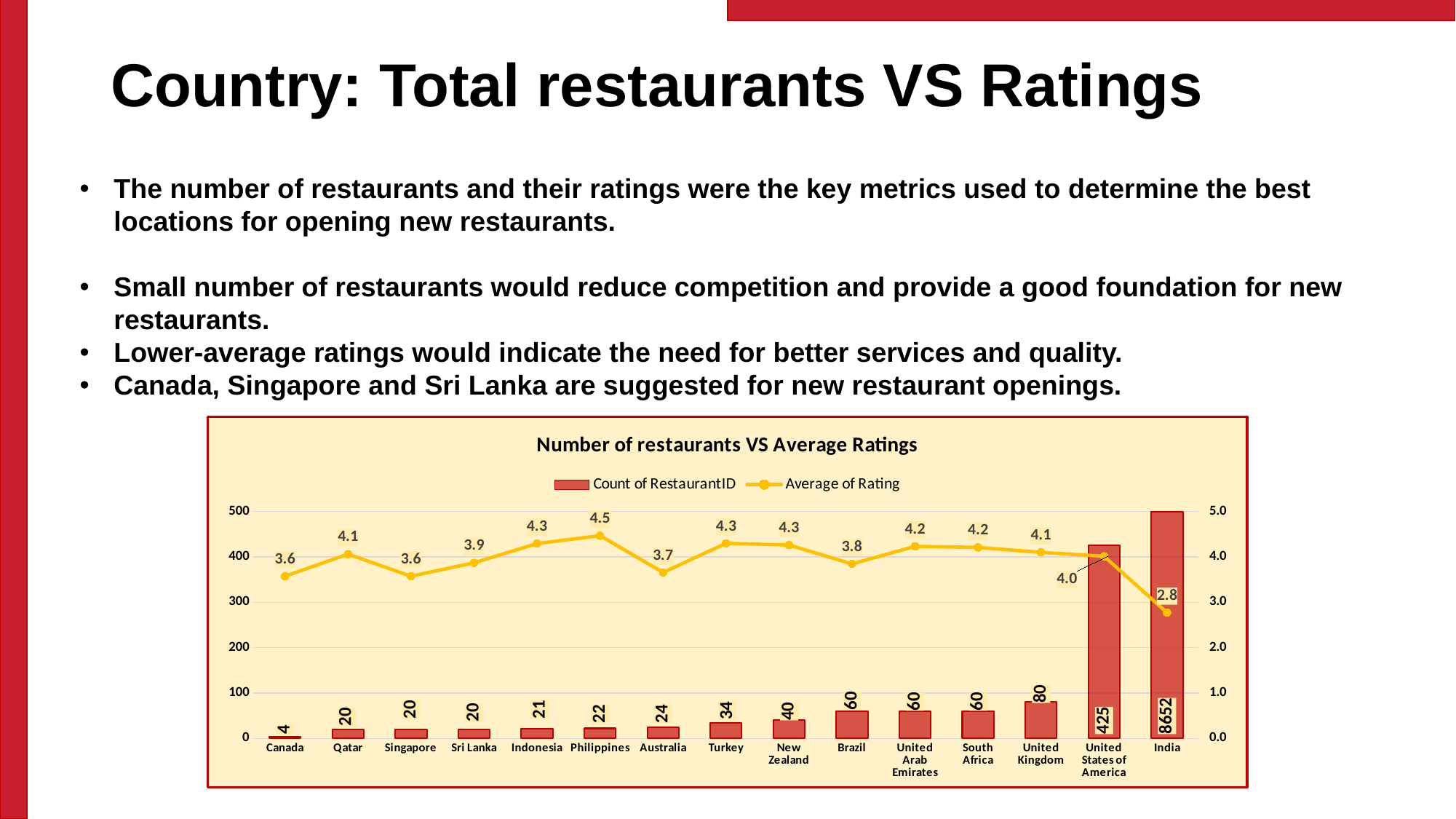

# Country: Total restaurants VS Ratings
The number of restaurants and their ratings were the key metrics used to determine the best locations for opening new restaurants.

Small number of restaurants would reduce competition and provide a good foundation for new restaurants.
Lower-average ratings would indicate the need for better services and quality.
Canada, Singapore and Sri Lanka are suggested for new restaurant openings.

### Chart: Number of restaurants VS Average Ratings

| Category | Count of RestaurantID | Average of Rating |
|---|---|---|
| Canada | 4.0 | 3.575 |
| Qatar | 20.0 | 4.06 |
| Singapore | 20.0 | 3.575 |
| Sri Lanka | 20.0 | 3.87 |
| Indonesia | 21.0 | 4.295238095238096 |
| Philippines | 22.0 | 4.468181818181819 |
| Australia | 24.0 | 3.6583333333333337 |
| Turkey | 34.0 | 4.3 |
| New Zealand | 40.0 | 4.262499999999999 |
| Brazil | 60.0 | 3.8466666666666667 |
| United Arab Emirates | 60.0 | 4.233333333333335 |
| South Africa | 60.0 | 4.210000000000001 |
| United Kingdom | 80.0 | 4.1 |
| United States of America | 425.0 | 4.014352941176467 |
| India | 8652.0 | 2.7705501618122987 |